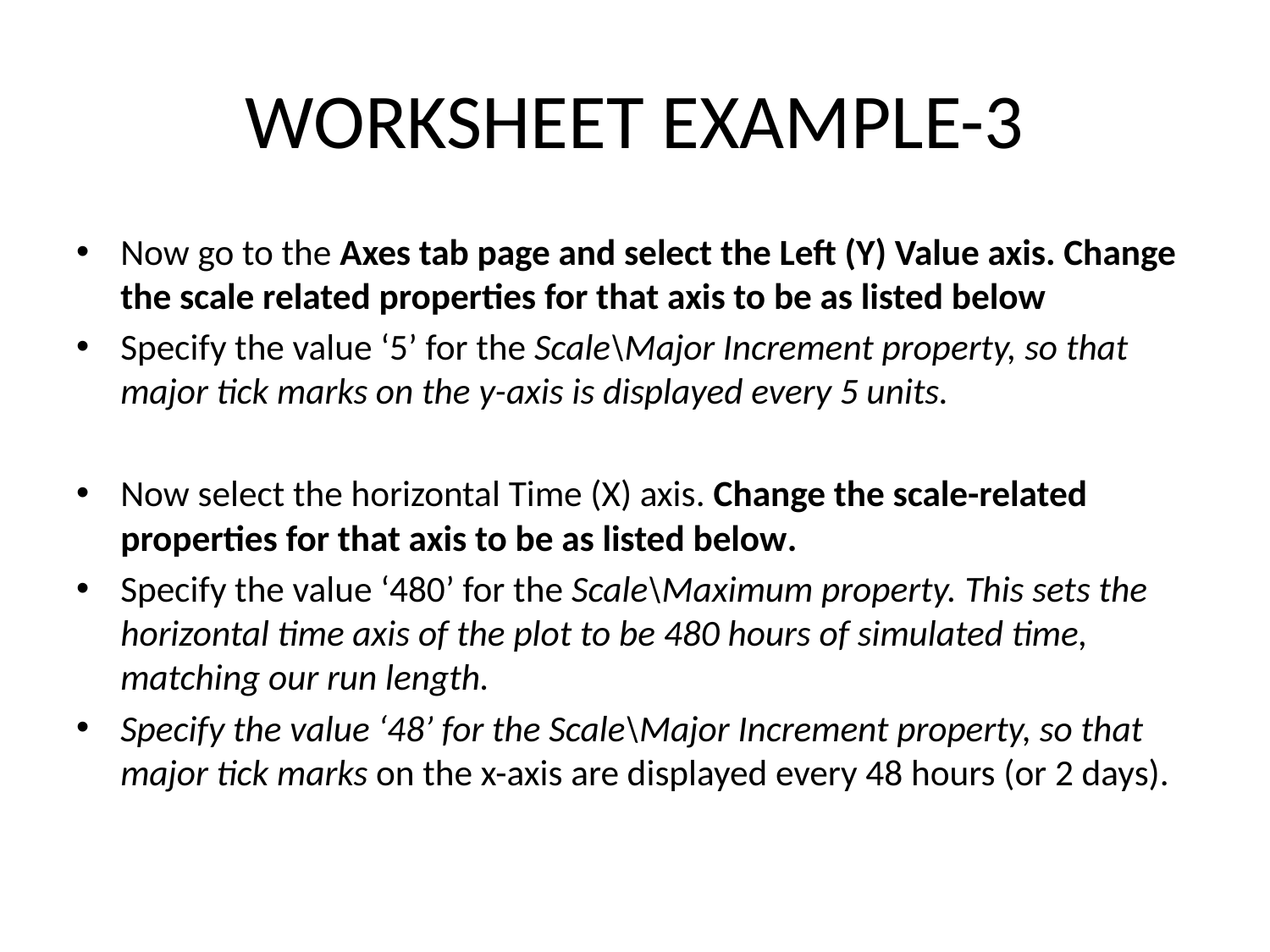

# WORKSHEET EXAMPLE-3
Now go to the Axes tab page and select the Left (Y) Value axis. Change the scale related properties for that axis to be as listed below
Specify the value ‘5’ for the Scale\Major Increment property, so that major tick marks on the y-axis is displayed every 5 units.

Now select the horizontal Time (X) axis. Change the scale-related properties for that axis to be as listed below.
Specify the value ‘480’ for the Scale\Maximum property. This sets the horizontal time axis of the plot to be 480 hours of simulated time, matching our run length.
Specify the value ‘48’ for the Scale\Major Increment property, so that major tick marks on the x-axis are displayed every 48 hours (or 2 days).